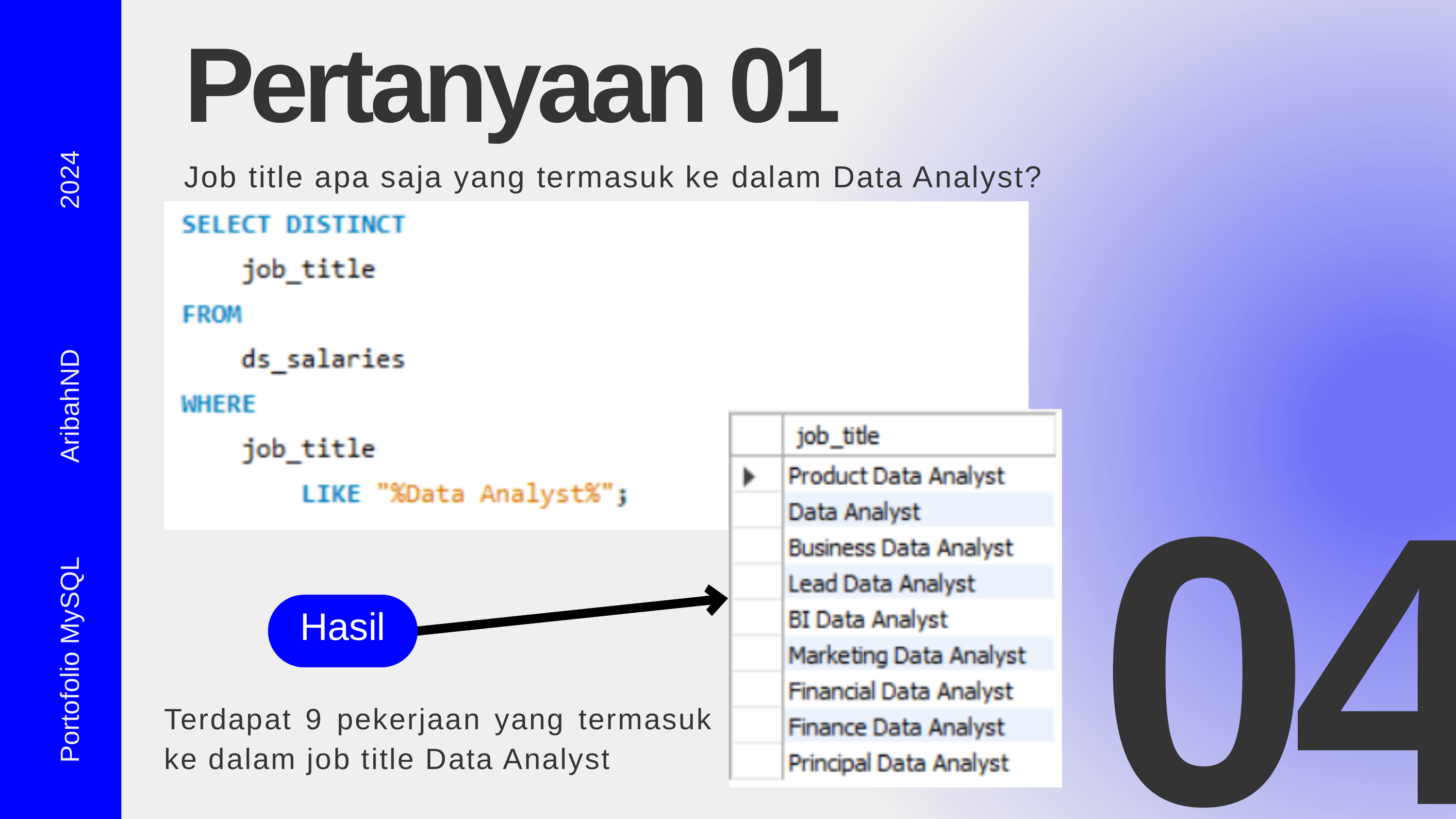

Pertanyaan 01
2024
AribahND
Portofolio MySQL
Job title apa saja yang termasuk ke dalam Data Analyst?

04

Hasil

Terdapat 9 pekerjaan yang termasuk ke dalam job title Data Analyst